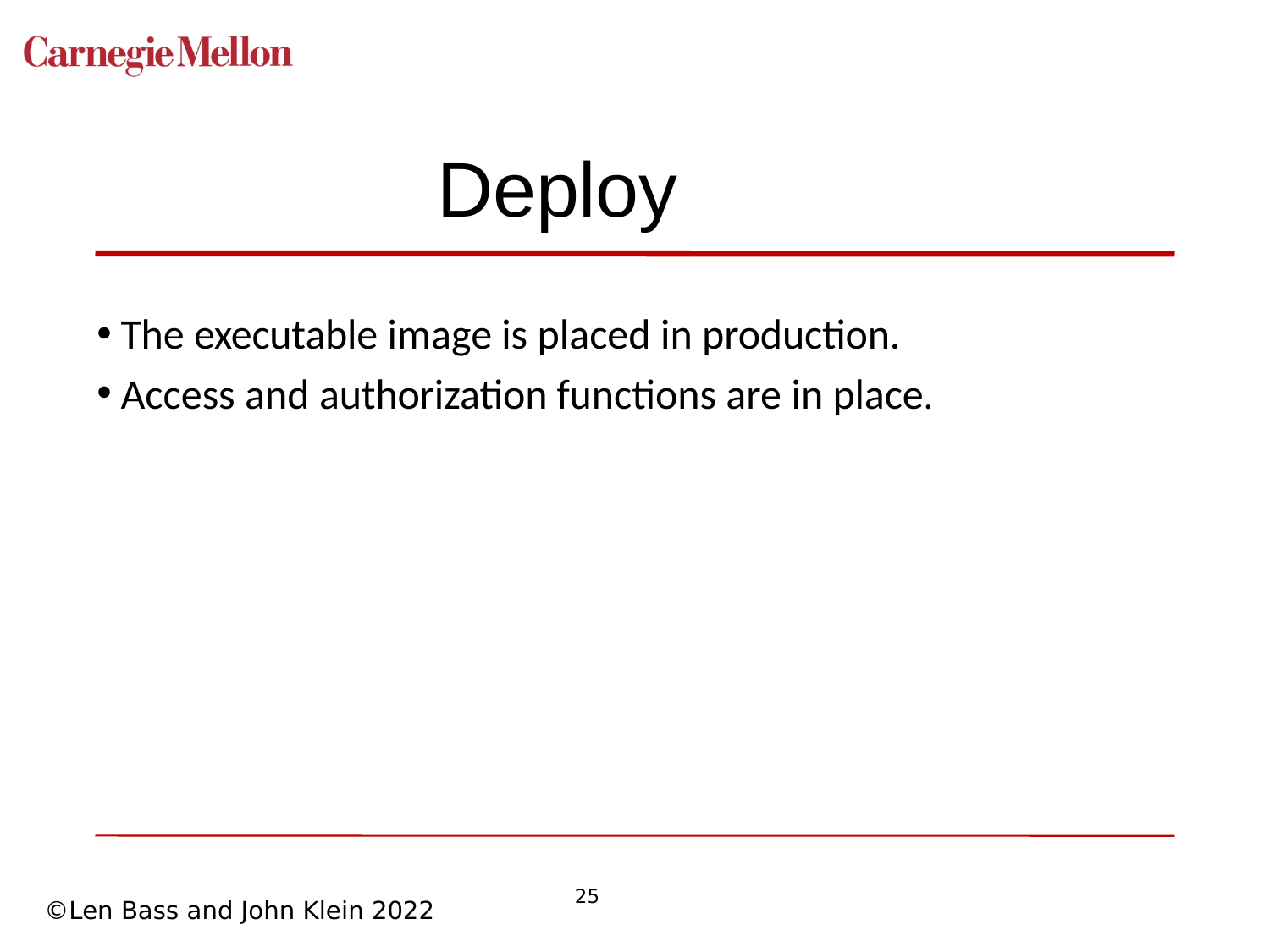

# Deploy
The executable image is placed in production.
Access and authorization functions are in place.
25